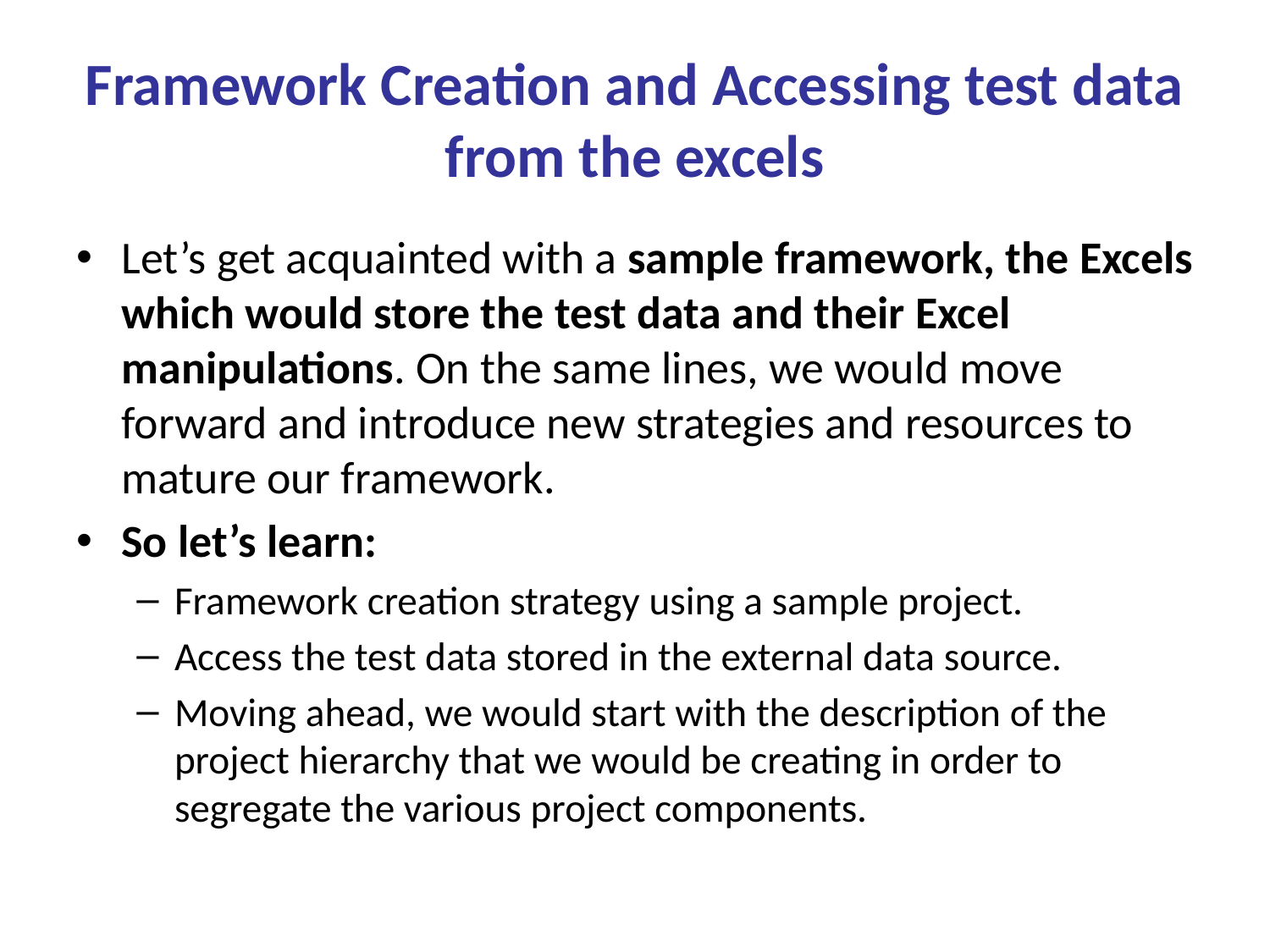

# Framework Creation and Accessing test data from the excels
Let’s get acquainted with a sample framework, the Excels which would store the test data and their Excel manipulations. On the same lines, we would move forward and introduce new strategies and resources to mature our framework.
So let’s learn:
Framework creation strategy using a sample project.
Access the test data stored in the external data source.
Moving ahead, we would start with the description of the project hierarchy that we would be creating in order to segregate the various project components.